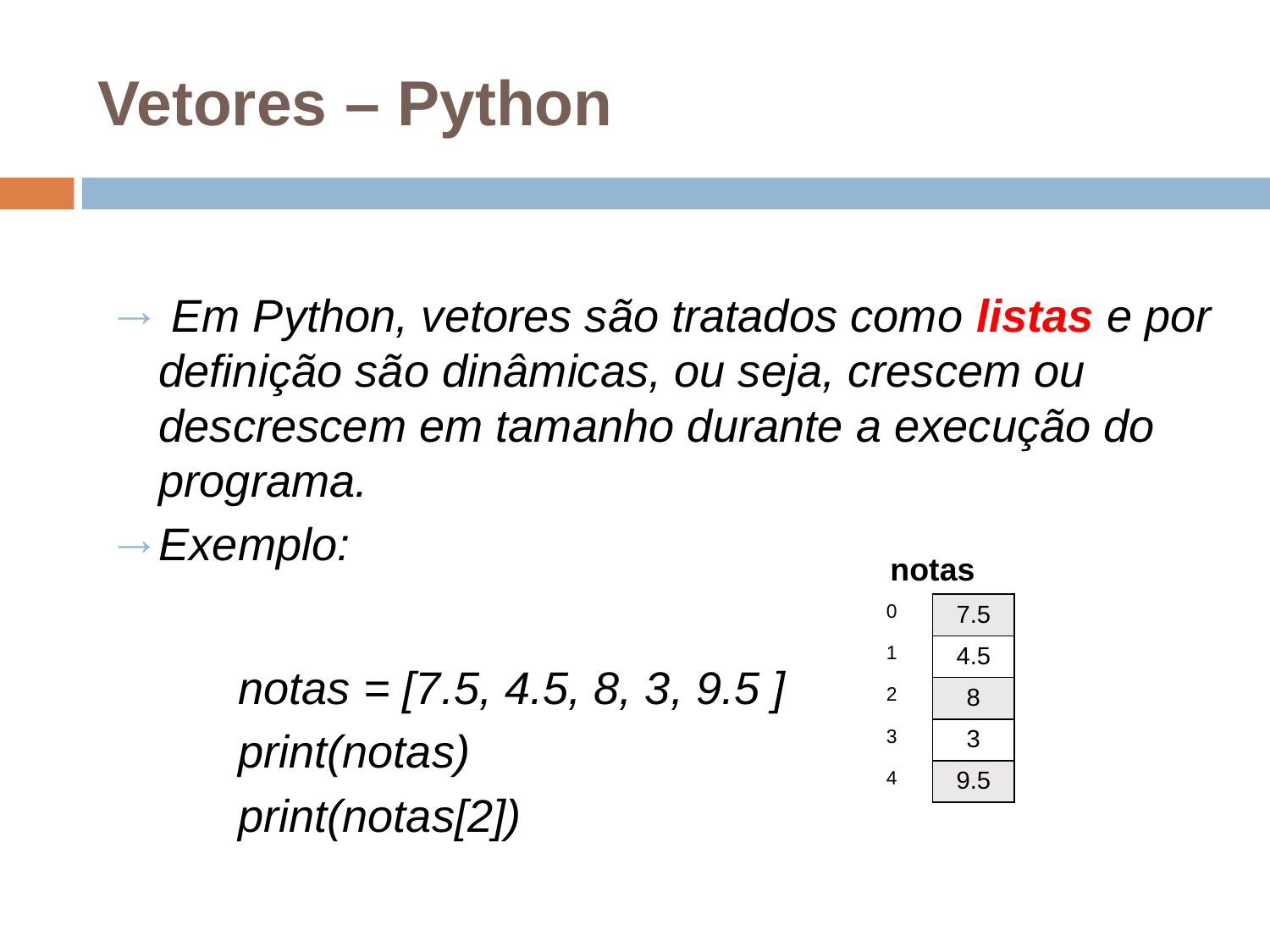

# Vetores – Python

 Em Python, vetores são tratados como listas e por definição são dinâmicas, ou seja, crescem ou descrescem em tamanho durante a execução do programa.
Exemplo:

	notas = [7.5, 4.5, 8, 3, 9.5 ]
	print(notas)
	print(notas[2])
| notas |  |
| --- | --- |
| 0 | 7.5 |
| 1 | 4.5 |
| 2 | 8 |
| 3 | 3 |
| 4 | 9.5 |